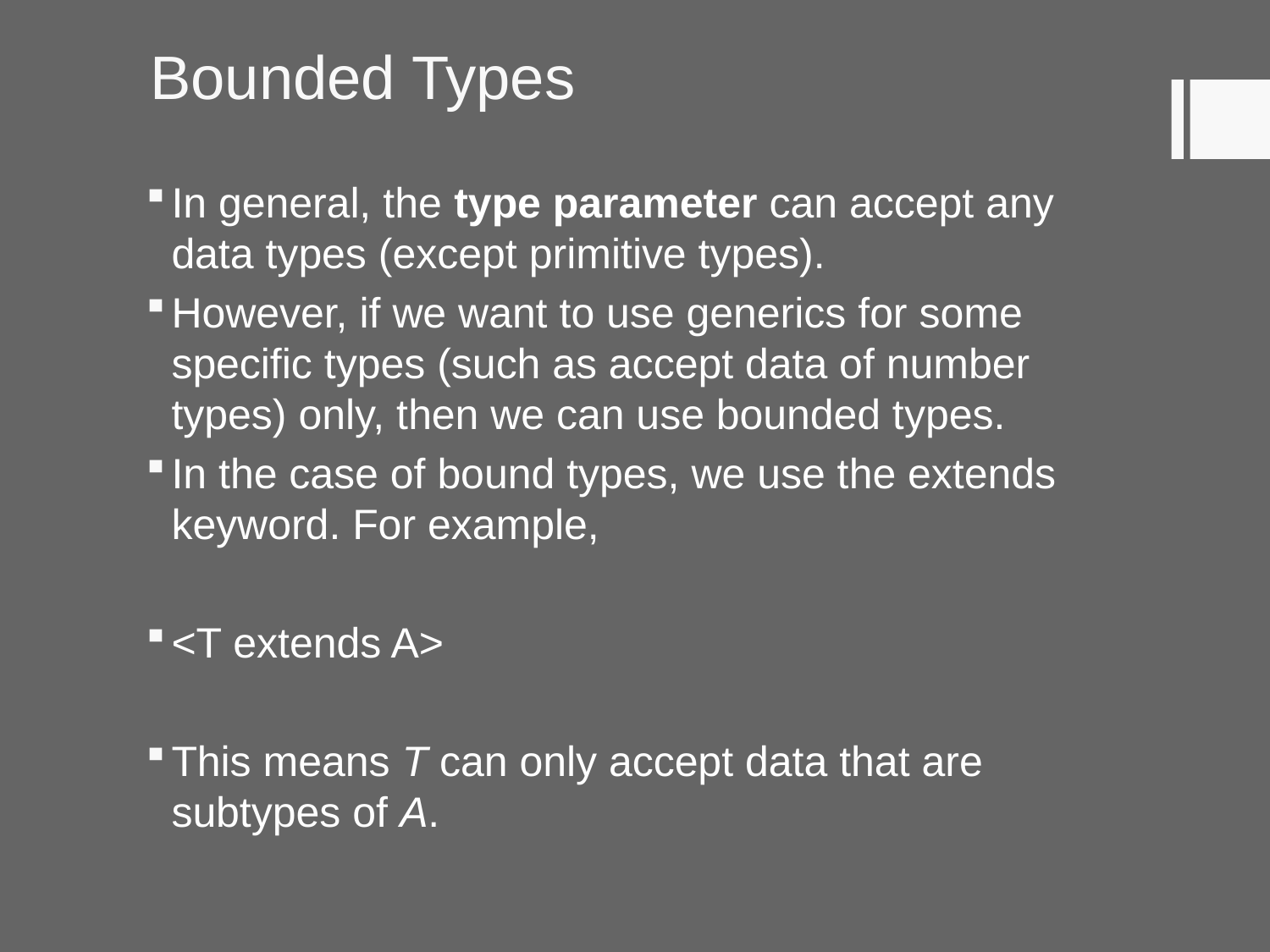

# Bounded Types
In general, the type parameter can accept any data types (except primitive types).
However, if we want to use generics for some specific types (such as accept data of number types) only, then we can use bounded types.
In the case of bound types, we use the extends keyword. For example,

<T extends A>

This means T can only accept data that are subtypes of A.